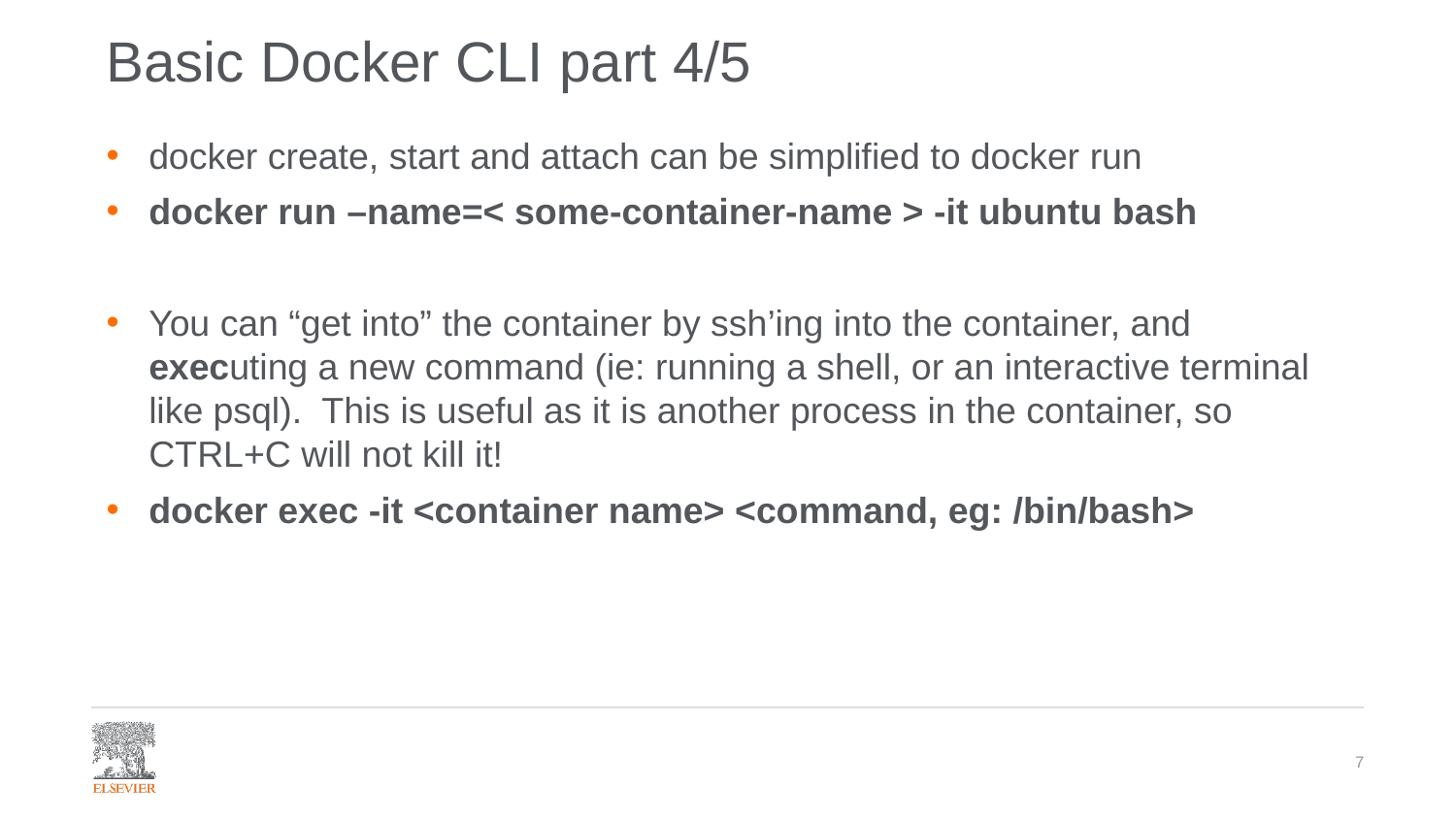

# Basic Docker CLI part 4/5
docker create, start and attach can be simplified to docker run
docker run –name=< some-container-name > -it ubuntu bash

You can “get into” the container by ssh’ing into the container, and executing a new command (ie: running a shell, or an interactive terminal like psql).  This is useful as it is another process in the container, so CTRL+C will not kill it!
docker exec -it <container name> <command, eg: /bin/bash>
7